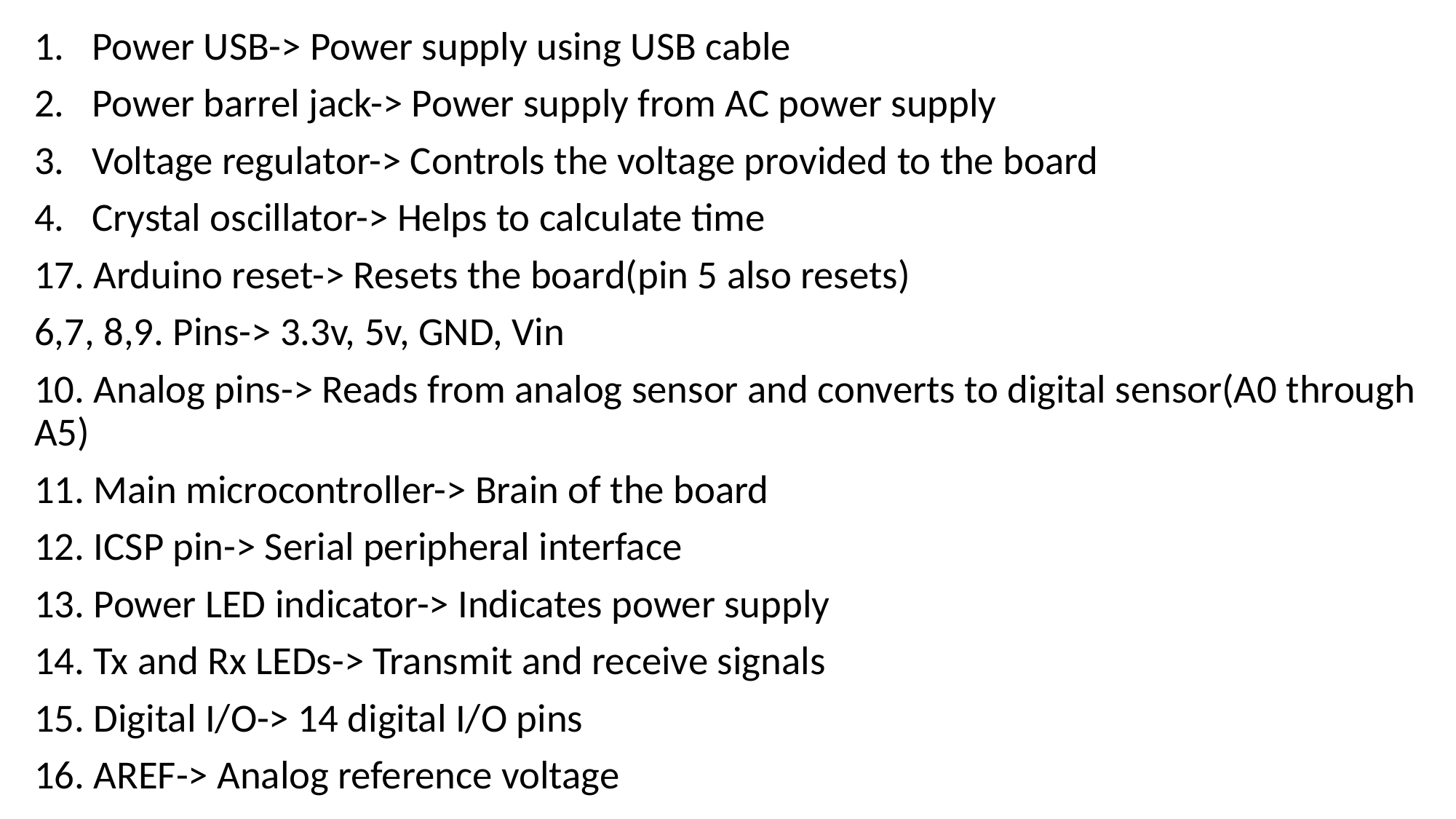

Power USB-> Power supply using USB cable
Power barrel jack-> Power supply from AC power supply
Voltage regulator-> Controls the voltage provided to the board
Crystal oscillator-> Helps to calculate time
17. Arduino reset-> Resets the board(pin 5 also resets)
6,7, 8,9. Pins-> 3.3v, 5v, GND, Vin
10. Analog pins-> Reads from analog sensor and converts to digital sensor(A0 through A5)
11. Main microcontroller-> Brain of the board
12. ICSP pin-> Serial peripheral interface
13. Power LED indicator-> Indicates power supply
14. Tx and Rx LEDs-> Transmit and receive signals
15. Digital I/O-> 14 digital I/O pins
16. AREF-> Analog reference voltage